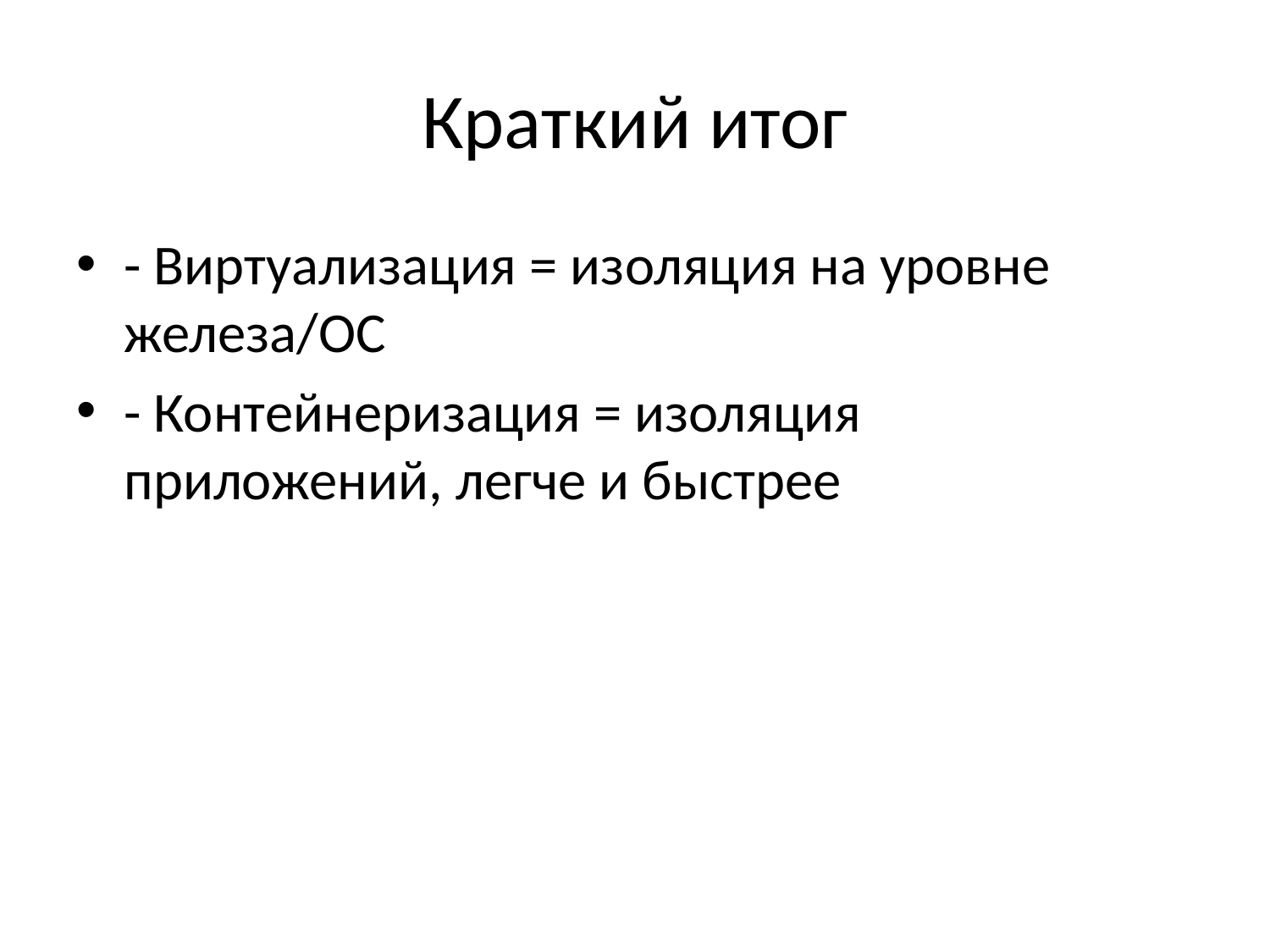

# Краткий итог
- Виртуализация = изоляция на уровне железа/ОС
- Контейнеризация = изоляция приложений, легче и быстрее